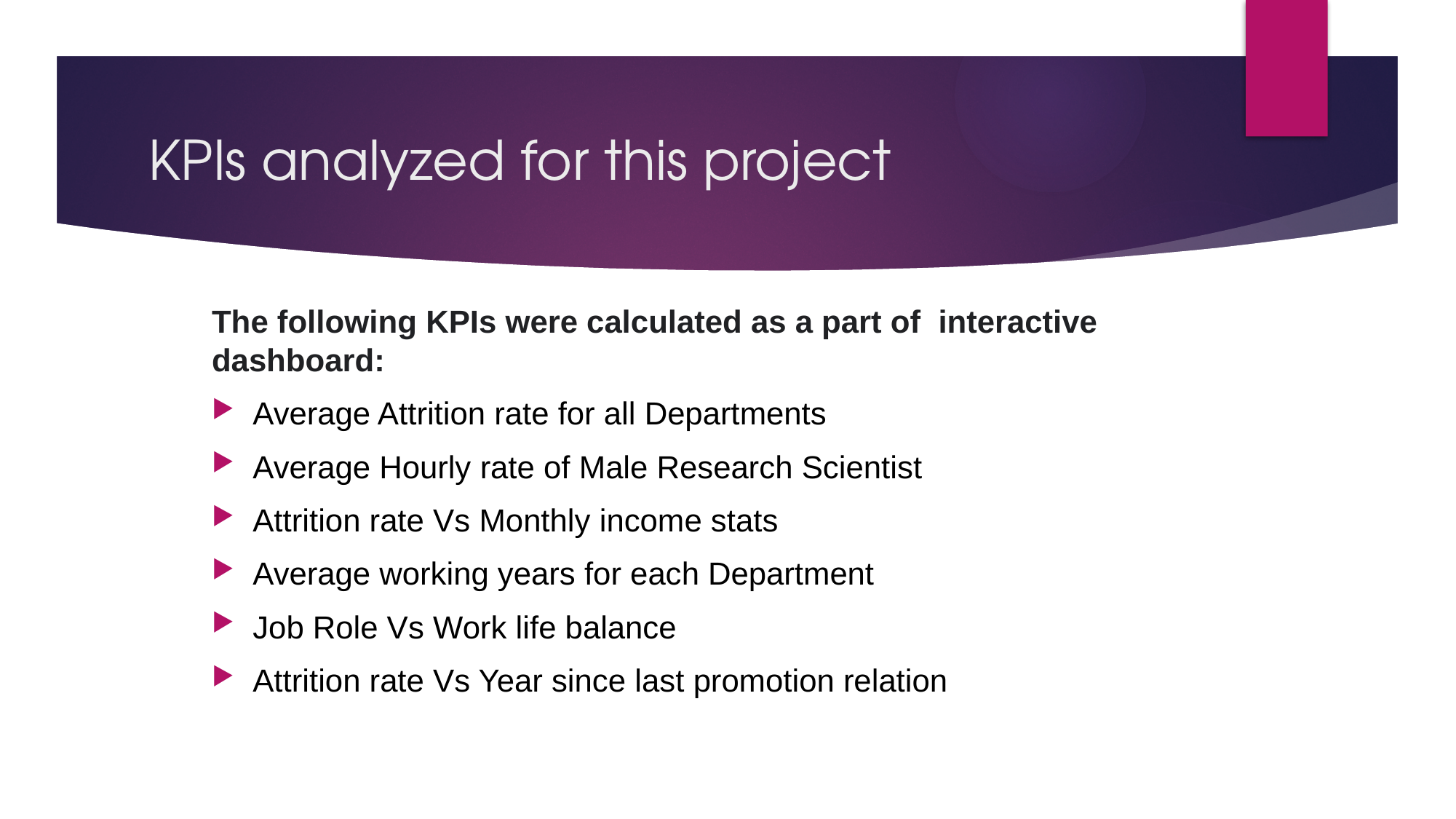

# KPIs analyzed for this project
The following KPIs were calculated as a part of  interactive dashboard:
Average Attrition rate for all Departments
Average Hourly rate of Male Research Scientist
Attrition rate Vs Monthly income stats
Average working years for each Department
Job Role Vs Work life balance
Attrition rate Vs Year since last promotion relation